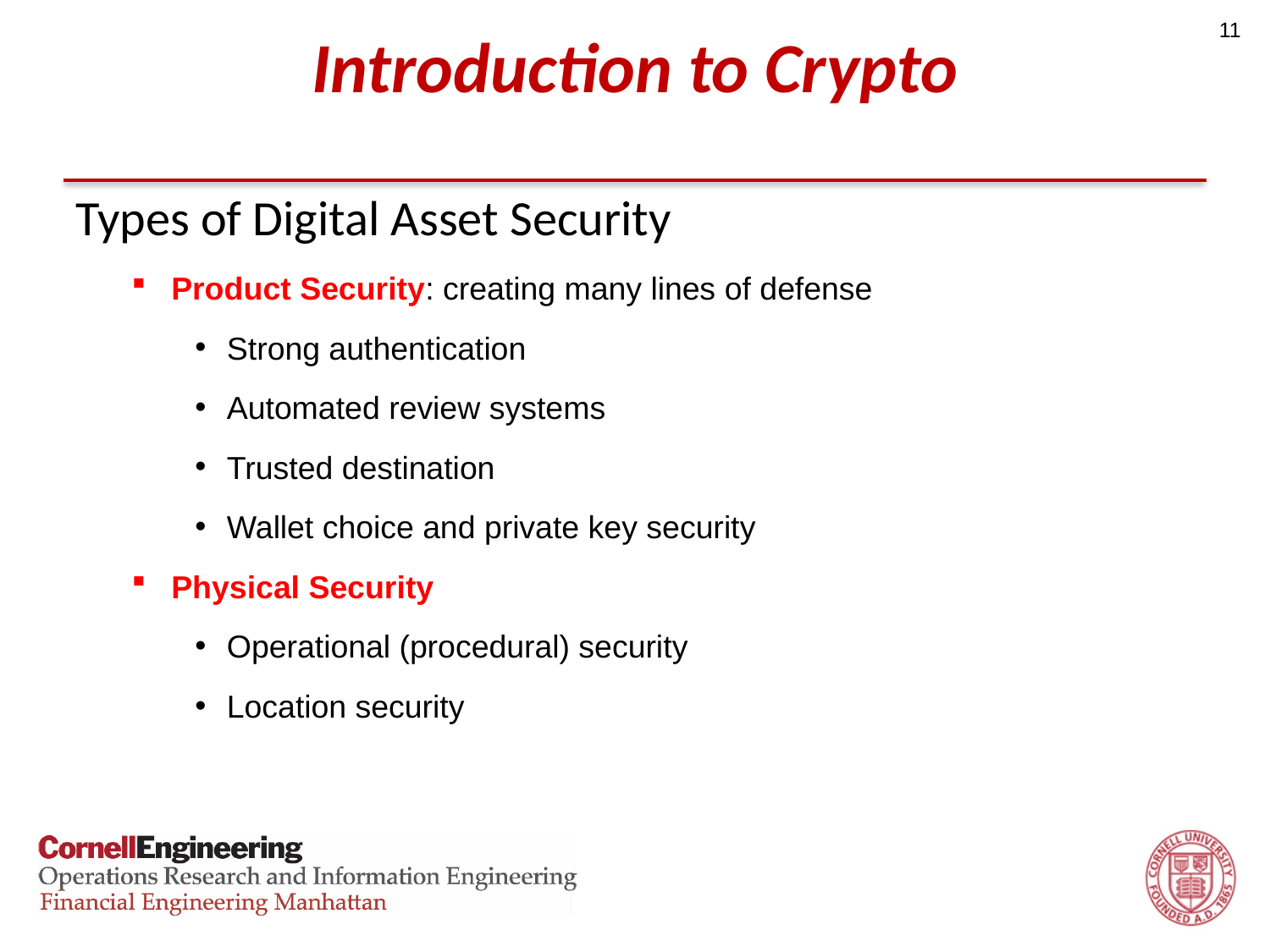

11
# Introduction to Crypto
Types of Digital Asset Security

Product Security: creating many lines of defense
Strong authentication
Automated review systems
Trusted destination
Wallet choice and private key security
Physical Security
Operational (procedural) security
Location security